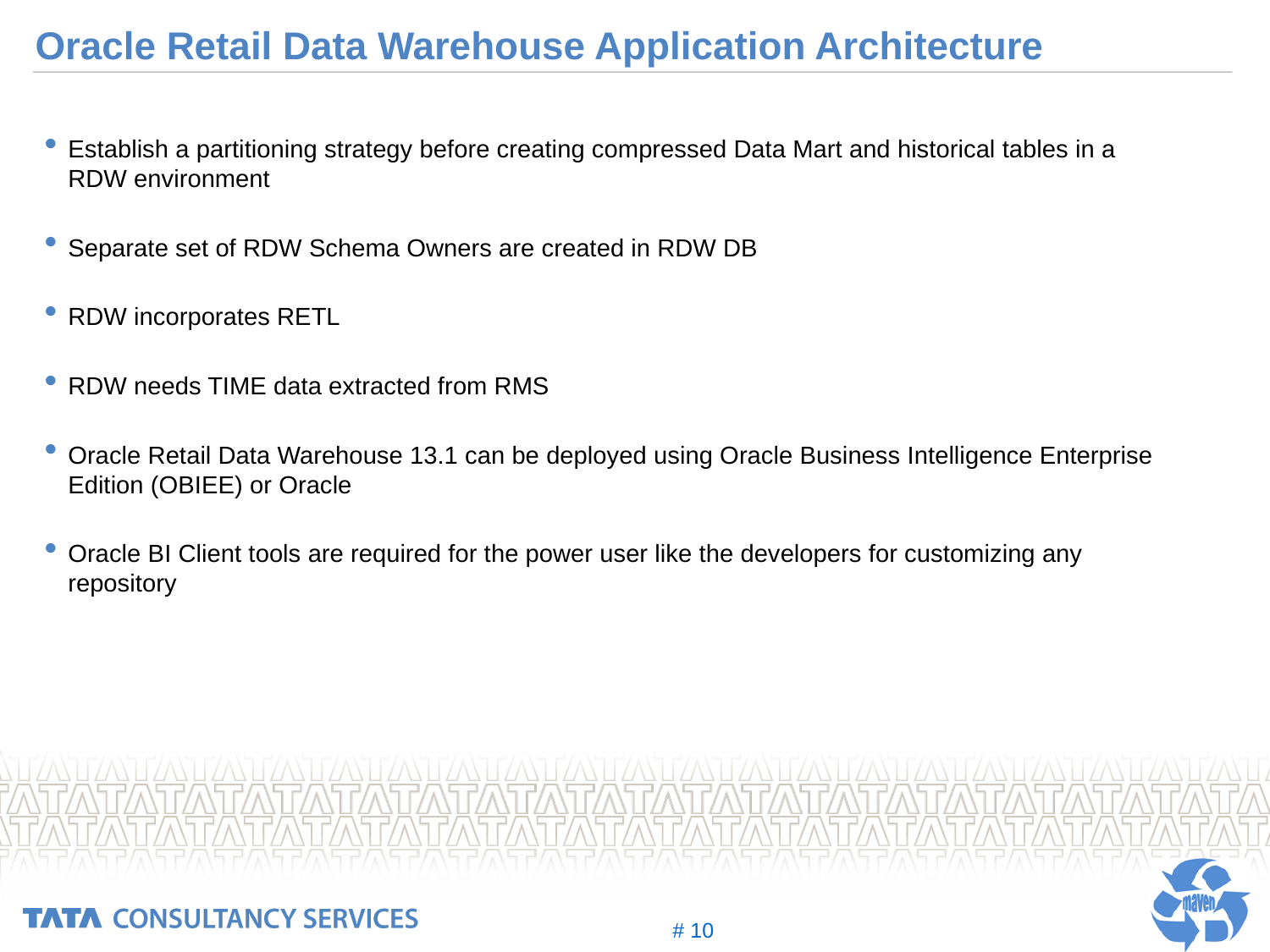

# Oracle Retail Data Warehouse Application Architecture
Establish a partitioning strategy before creating compressed Data Mart and historical tables in a RDW environment

Separate set of RDW Schema Owners are created in RDW DB

RDW incorporates RETL

RDW needs TIME data extracted from RMS

Oracle Retail Data Warehouse 13.1 can be deployed using Oracle Business Intelligence Enterprise Edition (OBIEE) or Oracle

Oracle BI Client tools are required for the power user like the developers for customizing any repository